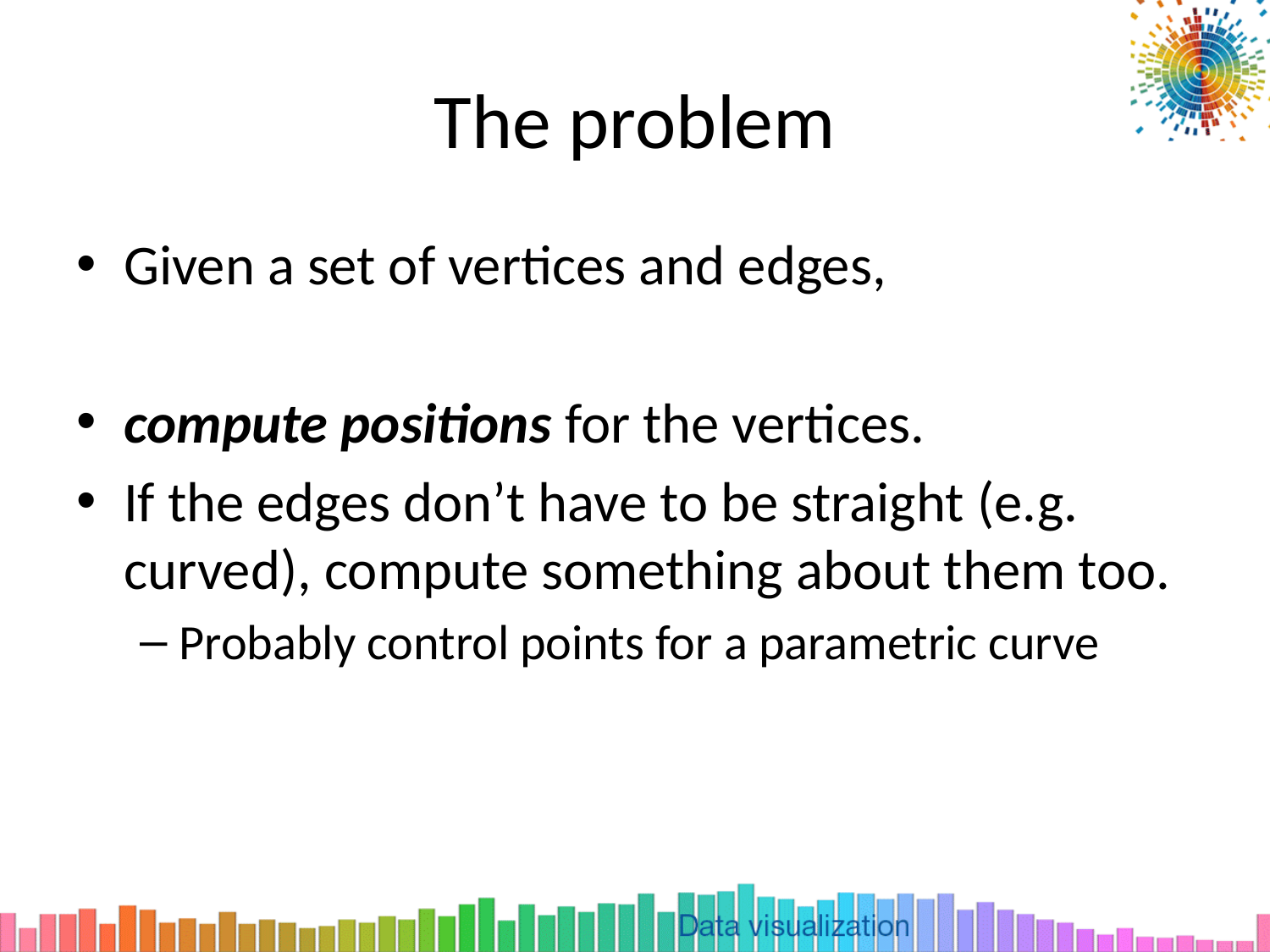

# The problem
Given a set of vertices and edges,

compute positions for the vertices.
If the edges don’t have to be straight (e.g. curved), compute something about them too.
Probably control points for a parametric curve